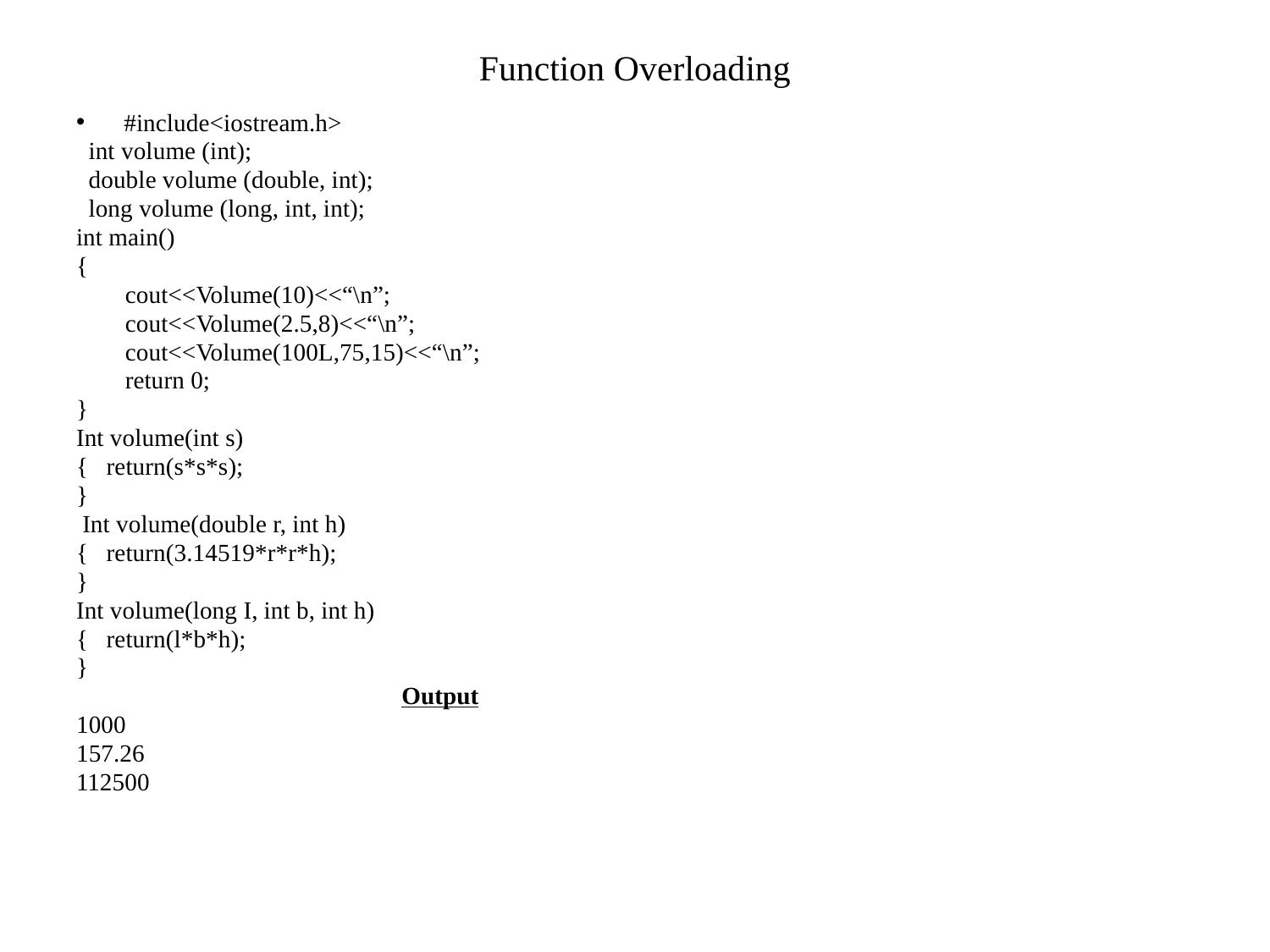

# Function Overloading
#include<iostream.h>
  int volume (int);
  double volume (double, int);
  long volume (long, int, int);
int main()
{
        cout<<Volume(10)<<“\n”;
        cout<<Volume(2.5,8)<<“\n”;
        cout<<Volume(100L,75,15)<<“\n”;
        return 0;
}
Int volume(int s)
{   return(s*s*s);
}
 Int volume(double r, int h)
{   return(3.14519*r*r*h);
}
Int volume(long I, int b, int h)
{   return(l*b*h);
}
                                                     Output
1000
157.26
112500